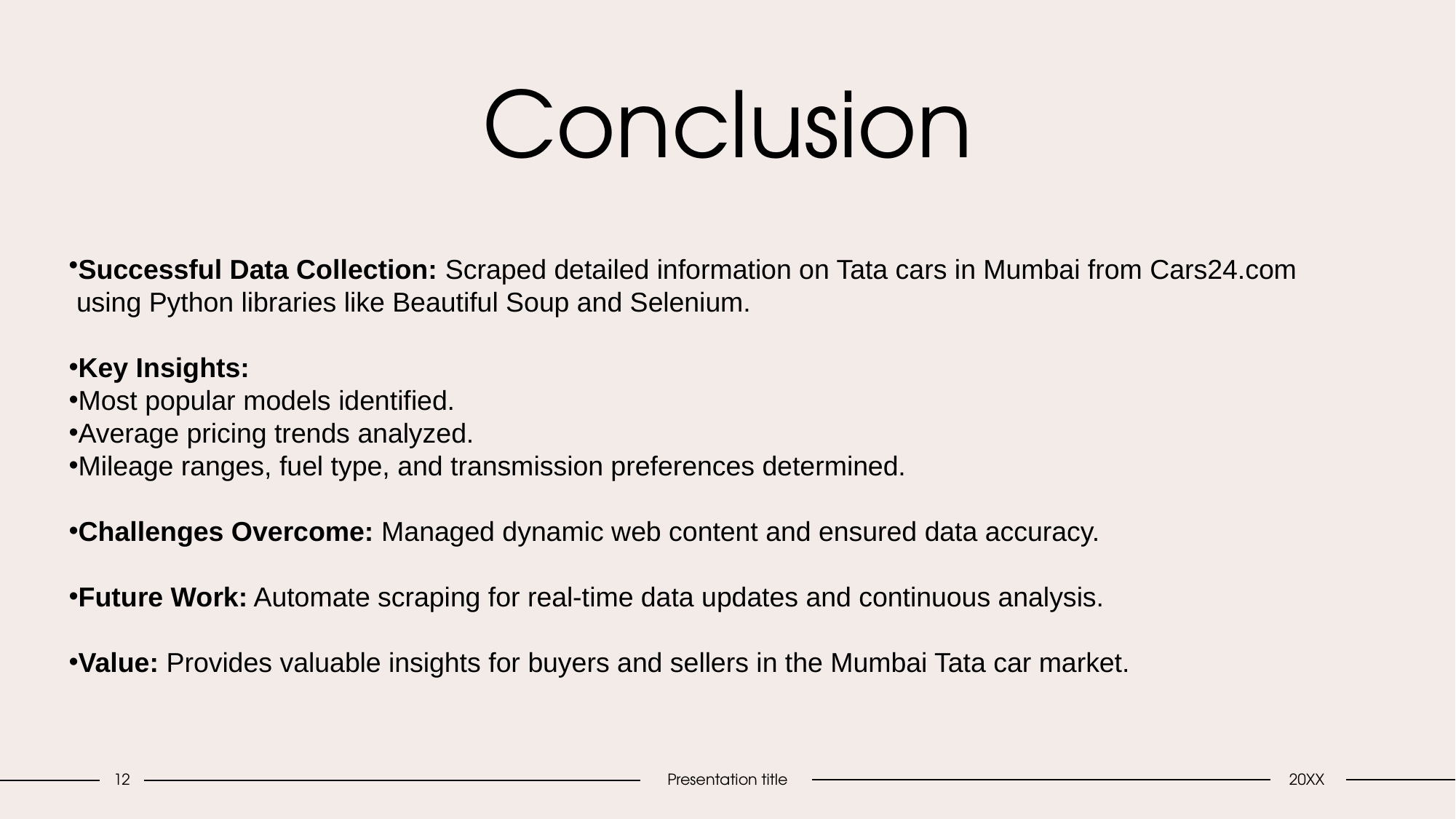

# Conclusion
Successful Data Collection: Scraped detailed information on Tata cars in Mumbai from Cars24.com
 using Python libraries like Beautiful Soup and Selenium.

Key Insights:
Most popular models identified.
Average pricing trends analyzed.
Mileage ranges, fuel type, and transmission preferences determined.

Challenges Overcome: Managed dynamic web content and ensured data accuracy.

Future Work: Automate scraping for real-time data updates and continuous analysis.

Value: Provides valuable insights for buyers and sellers in the Mumbai Tata car market.
12
Presentation title
20XX